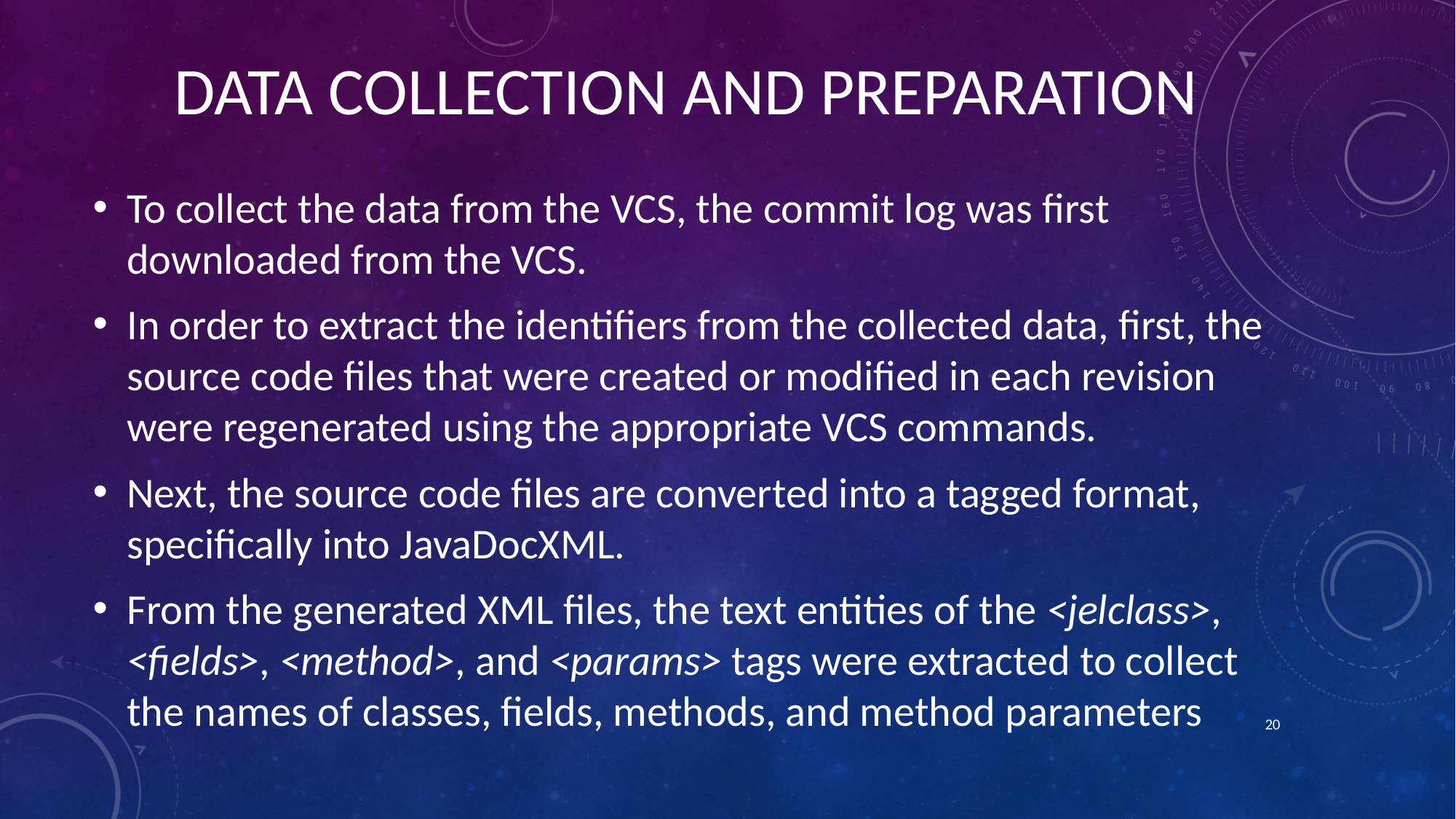

# Data collection and preparation
To collect the data from the VCS, the commit log was first downloaded from the VCS.
In order to extract the identifiers from the collected data, first, the source code files that were created or modified in each revision were regenerated using the appropriate VCS commands.
Next, the source code files are converted into a tagged format, specifically into JavaDocXML.
From the generated XML files, the text entities of the <jelclass>, <fields>, <method>, and <params> tags were extracted to collect the names of classes, fields, methods, and method parameters
20